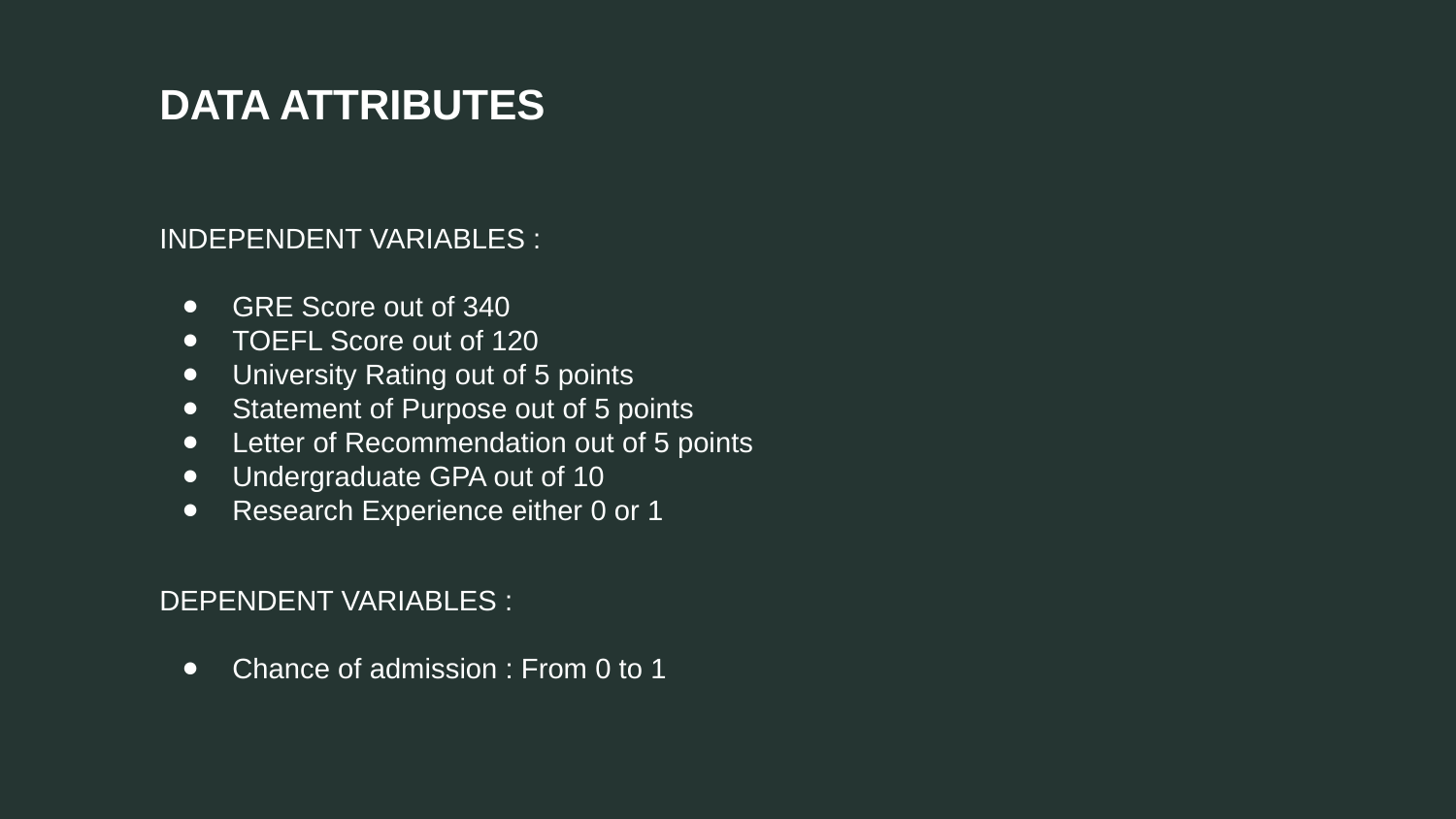

DATA ATTRIBUTES

INDEPENDENT VARIABLES :

GRE Score out of 340
TOEFL Score out of 120
University Rating out of 5 points
Statement of Purpose out of 5 points
Letter of Recommendation out of 5 points
Undergraduate GPA out of 10
Research Experience either 0 or 1

DEPENDENT VARIABLES :

Chance of admission : From 0 to 1